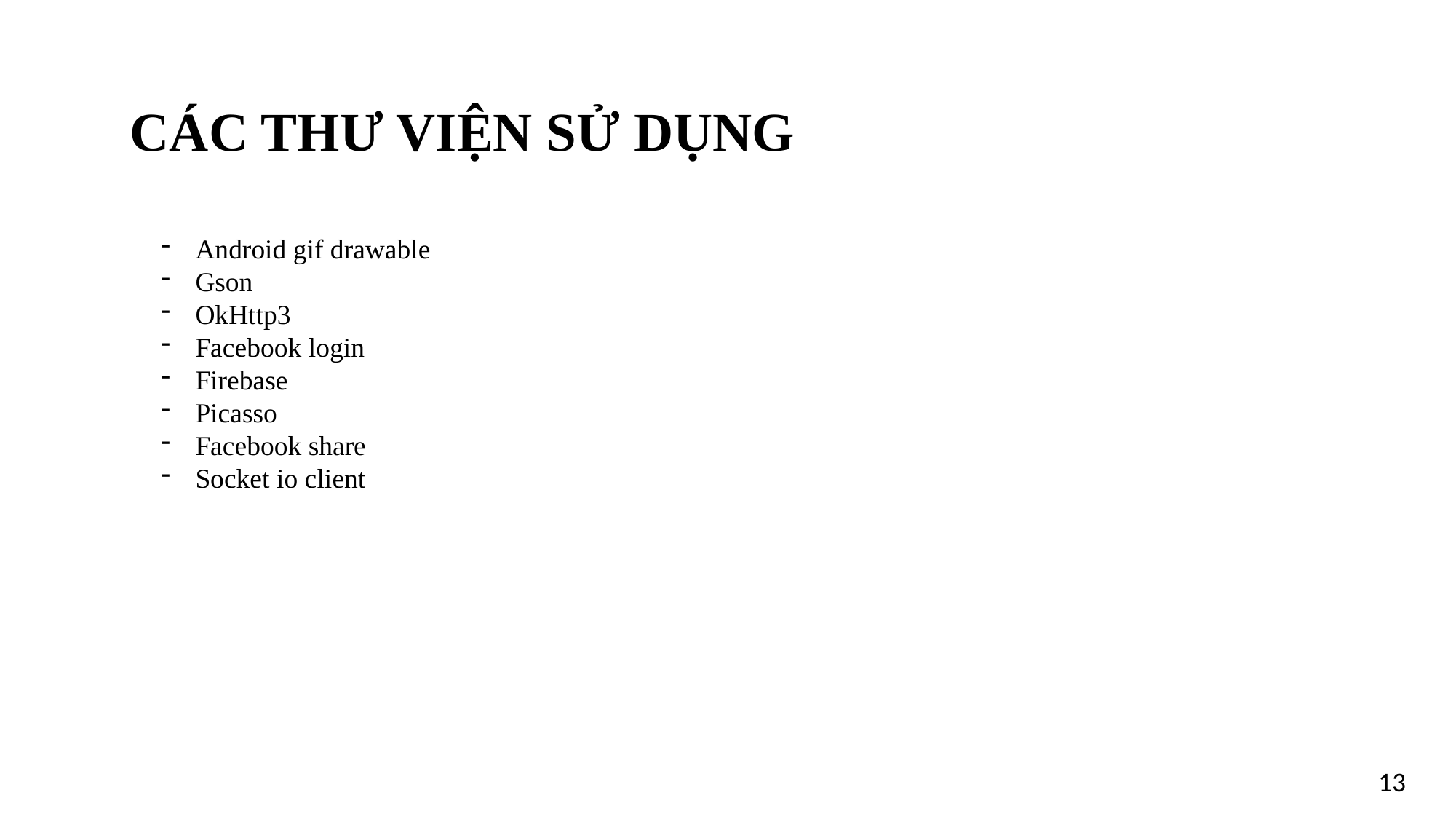

CÁC THƯ VIỆN SỬ DỤNG
Android gif drawable
Gson
OkHttp3
Facebook login
Firebase
Picasso
Facebook share
Socket io client
13